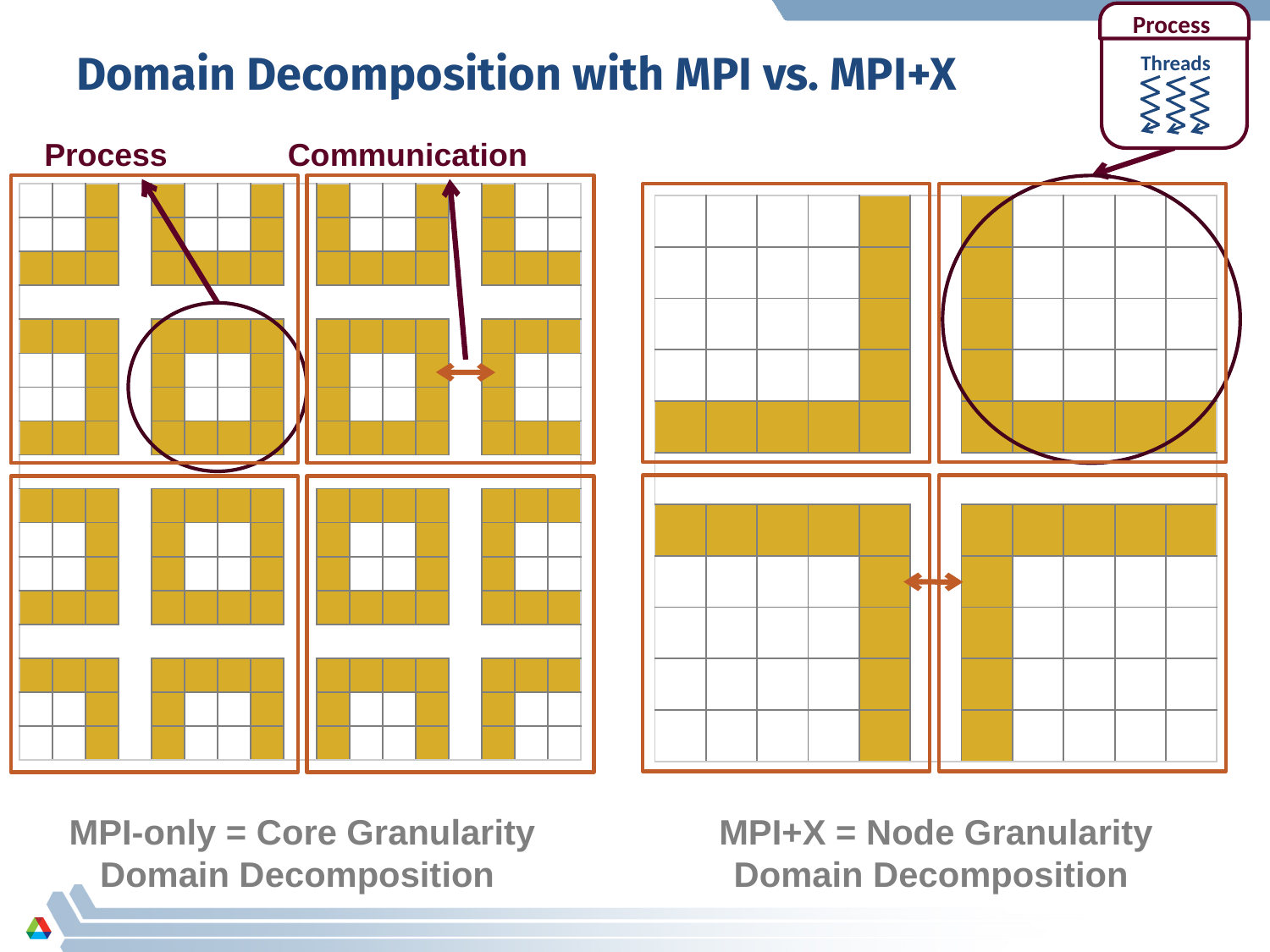

Process

Threads
# Domain Decomposition with MPI vs. MPI+X
Process
Communication

|  |  |  |  |  |  |  |  |  |  |  |  |  |  |  |  |  |
| --- | --- | --- | --- | --- | --- | --- | --- | --- | --- | --- | --- | --- | --- | --- | --- | --- |
|  |  |  |  |  |  |  |  |  |  |  |  |  |  |  |  |  |
|  |  |  |  |  |  |  |  |  |  |  |  |  |  |  |  |  |
|  |  |  |  |  |  |  |  |  |  |  |  |  |  |  |  |  |
|  |  |  |  |  |  |  |  |  |  |  |  |  |  |  |  |  |
|  |  |  |  |  |  |  |  |  |  |  |  |  |  |  |  |  |
|  |  |  |  |  |  |  |  |  |  |  |  |  |  |  |  |  |
|  |  |  |  |  |  |  |  |  |  |  |  |  |  |  |  |  |
|  |  |  |  |  |  |  |  |  |  |  |  |  |  |  |  |  |
|  |  |  |  |  |  |  |  |  |  |  |  |  |  |  |  |  |
|  |  |  |  |  |  |  |  |  |  |  |  |  |  |  |  |  |
|  |  |  |  |  |  |  |  |  |  |  |  |  |  |  |  |  |
|  |  |  |  |  |  |  |  |  |  |  |  |  |  |  |  |  |
|  |  |  |  |  |  |  |  |  |  |  |  |  |  |  |  |  |
|  |  |  |  |  |  |  |  |  |  |  |  |  |  |  |  |  |
|  |  |  |  |  |  |  |  |  |  |  |  |  |  |  |  |  |
|  |  |  |  |  |  |  |  |  |  |  |  |  |  |  |  |  |
|  |  |  |  |  |  |  |  |  |  |  |
| --- | --- | --- | --- | --- | --- | --- | --- | --- | --- | --- |
|  |  |  |  |  |  |  |  |  |  |  |
|  |  |  |  |  |  |  |  |  |  |  |
|  |  |  |  |  |  |  |  |  |  |  |
|  |  |  |  |  |  |  |  |  |  |  |
|  |  |  |  |  |  |  |  |  |  |  |
|  |  |  |  |  |  |  |  |  |  |  |
|  |  |  |  |  |  |  |  |  |  |  |
|  |  |  |  |  |  |  |  |  |  |  |
|  |  |  |  |  |  |  |  |  |  |  |
|  |  |  |  |  |  |  |  |  |  |  |

MPI-only = Core Granularity Domain Decomposition
MPI+X = Node Granularity Domain Decomposition